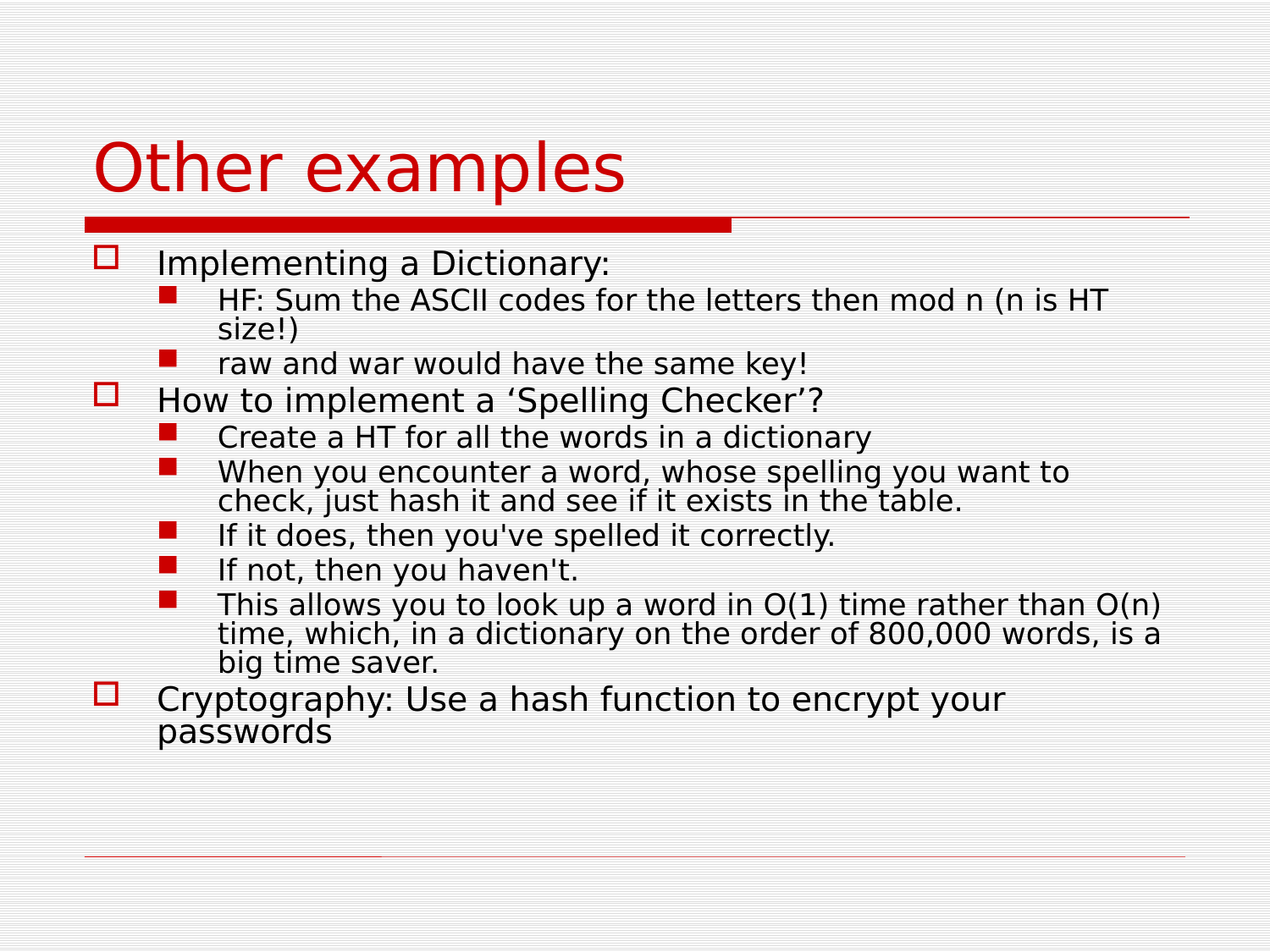

# Other examples
Implementing a Dictionary:
HF: Sum the ASCII codes for the letters then mod n (n is HT size!)
raw and war would have the same key!
How to implement a ‘Spelling Checker’?
Create a HT for all the words in a dictionary
When you encounter a word, whose spelling you want to check, just hash it and see if it exists in the table.
If it does, then you've spelled it correctly.
If not, then you haven't.
This allows you to look up a word in O(1) time rather than O(n) time, which, in a dictionary on the order of 800,000 words, is a big time saver.
Cryptography: Use a hash function to encrypt your passwords